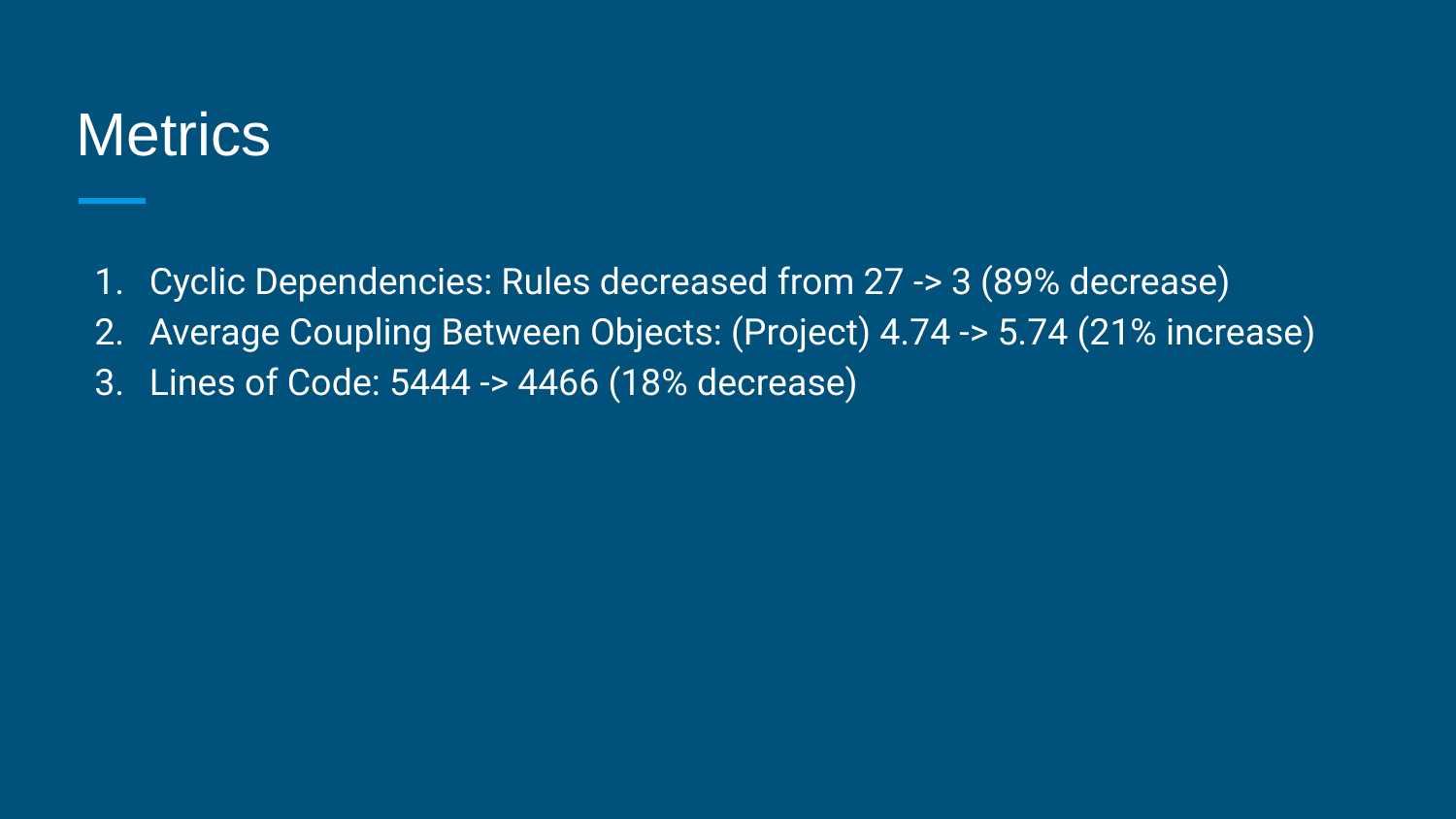

# Metrics
Cyclic Dependencies: Rules decreased from 27 -> 3 (89% decrease)
Average Coupling Between Objects: (Project) 4.74 -> 5.74 (21% increase)
Lines of Code: 5444 -> 4466 (18% decrease)